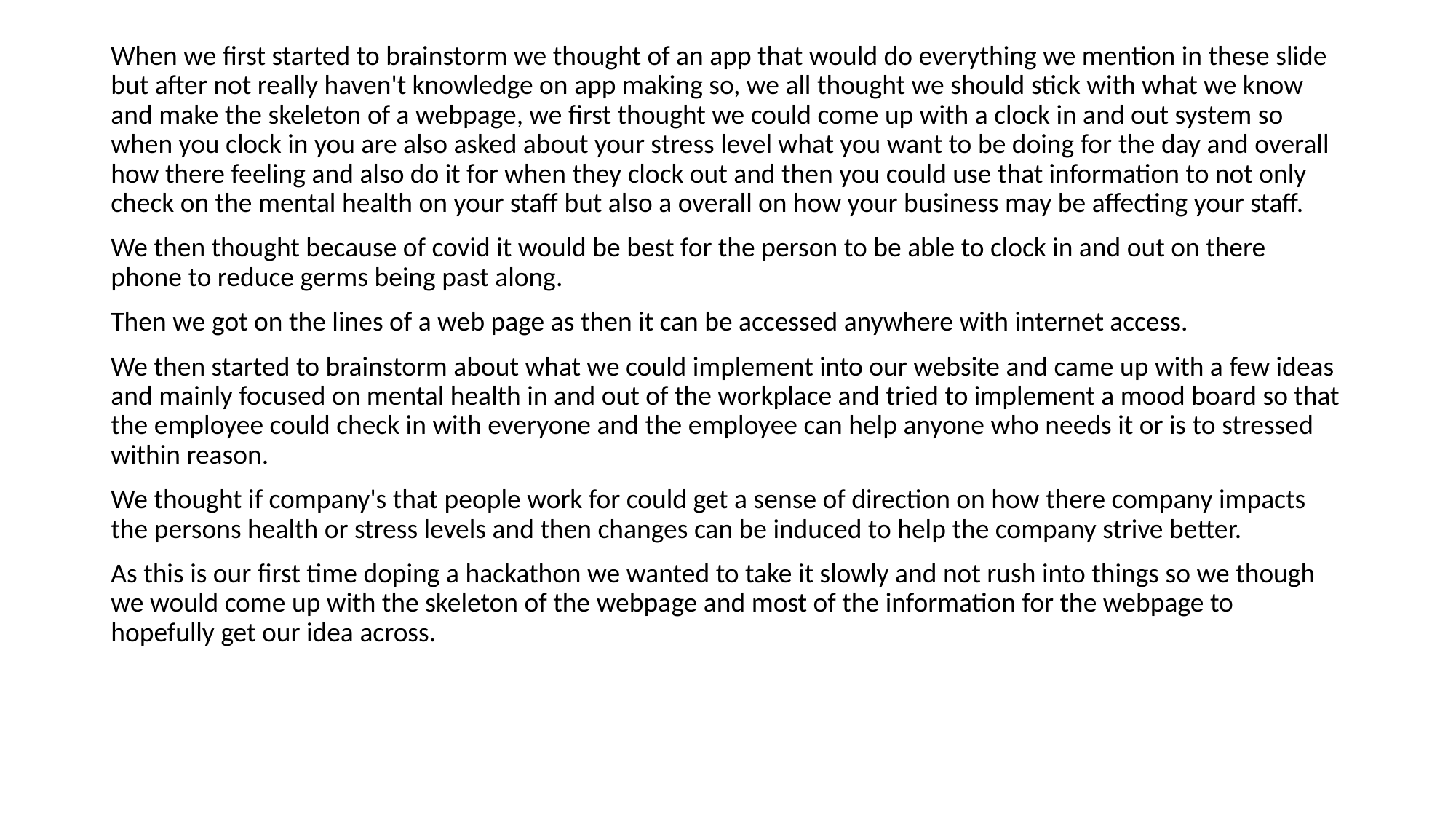

When we first started to brainstorm we thought of an app that would do everything we mention in these slide but after not really haven't knowledge on app making so, we all thought we should stick with what we know and make the skeleton of a webpage, we first thought we could come up with a clock in and out system so when you clock in you are also asked about your stress level what you want to be doing for the day and overall how there feeling and also do it for when they clock out and then you could use that information to not only check on the mental health on your staff but also a overall on how your business may be affecting your staff.
We then thought because of covid it would be best for the person to be able to clock in and out on there phone to reduce germs being past along.
Then we got on the lines of a web page as then it can be accessed anywhere with internet access.
We then started to brainstorm about what we could implement into our website and came up with a few ideas and mainly focused on mental health in and out of the workplace and tried to implement a mood board so that the employee could check in with everyone and the employee can help anyone who needs it or is to stressed within reason.
We thought if company's that people work for could get a sense of direction on how there company impacts the persons health or stress levels and then changes can be induced to help the company strive better.
As this is our first time doping a hackathon we wanted to take it slowly and not rush into things so we though we would come up with the skeleton of the webpage and most of the information for the webpage to hopefully get our idea across.